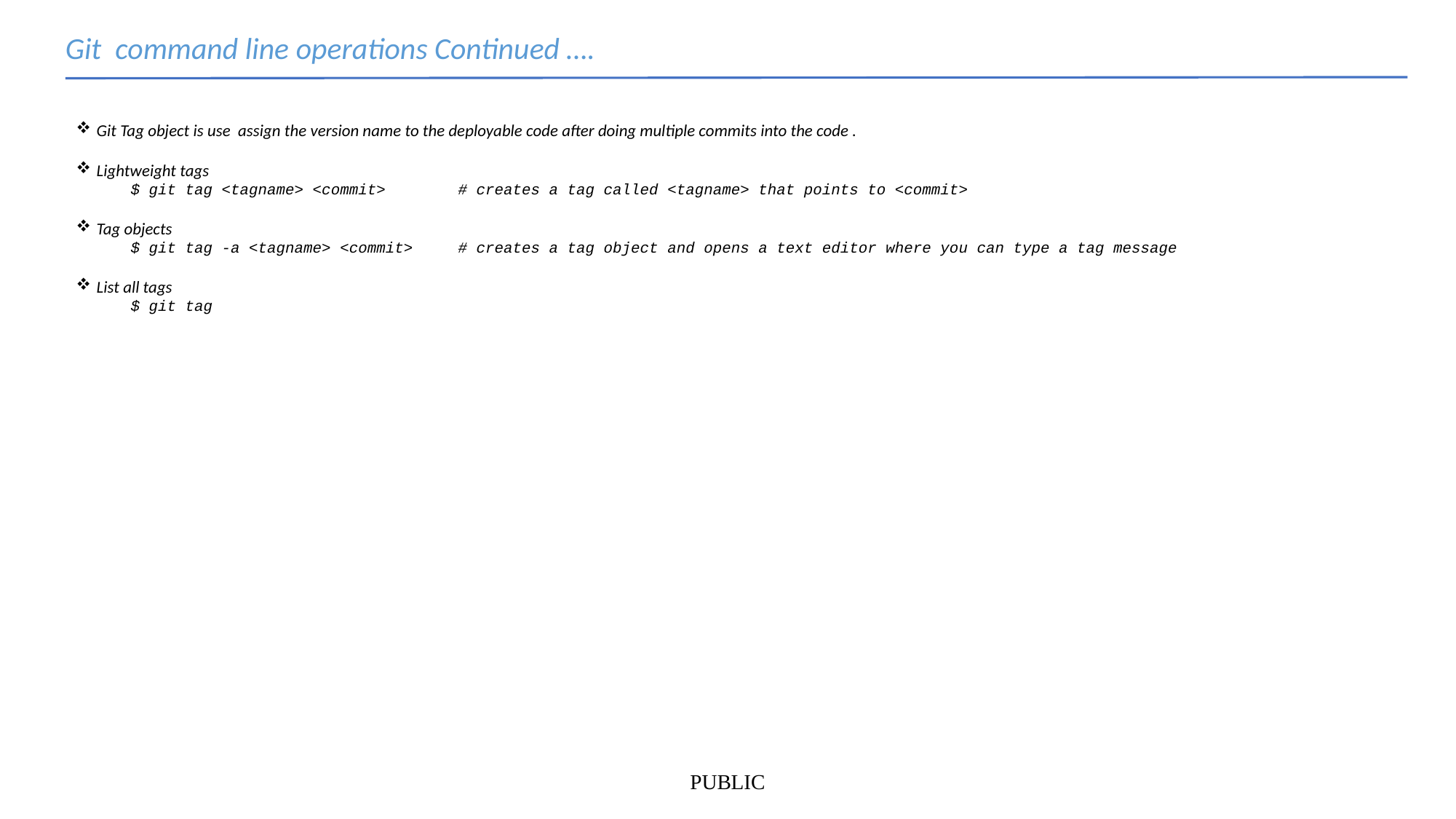

Git  command line operations Continued ….

Git Tag object is use  assign the version name to the deployable code after doing multiple commits into the code .

Lightweight tags
$ git tag <tagname> <commit>  	# creates a tag called <tagname> that points to <commit>

Tag objects
$ git tag -a <tagname> <commit>	# creates a tag object and opens a text editor where you can type a tag message

List all tags
$ git tag
PUBLIC